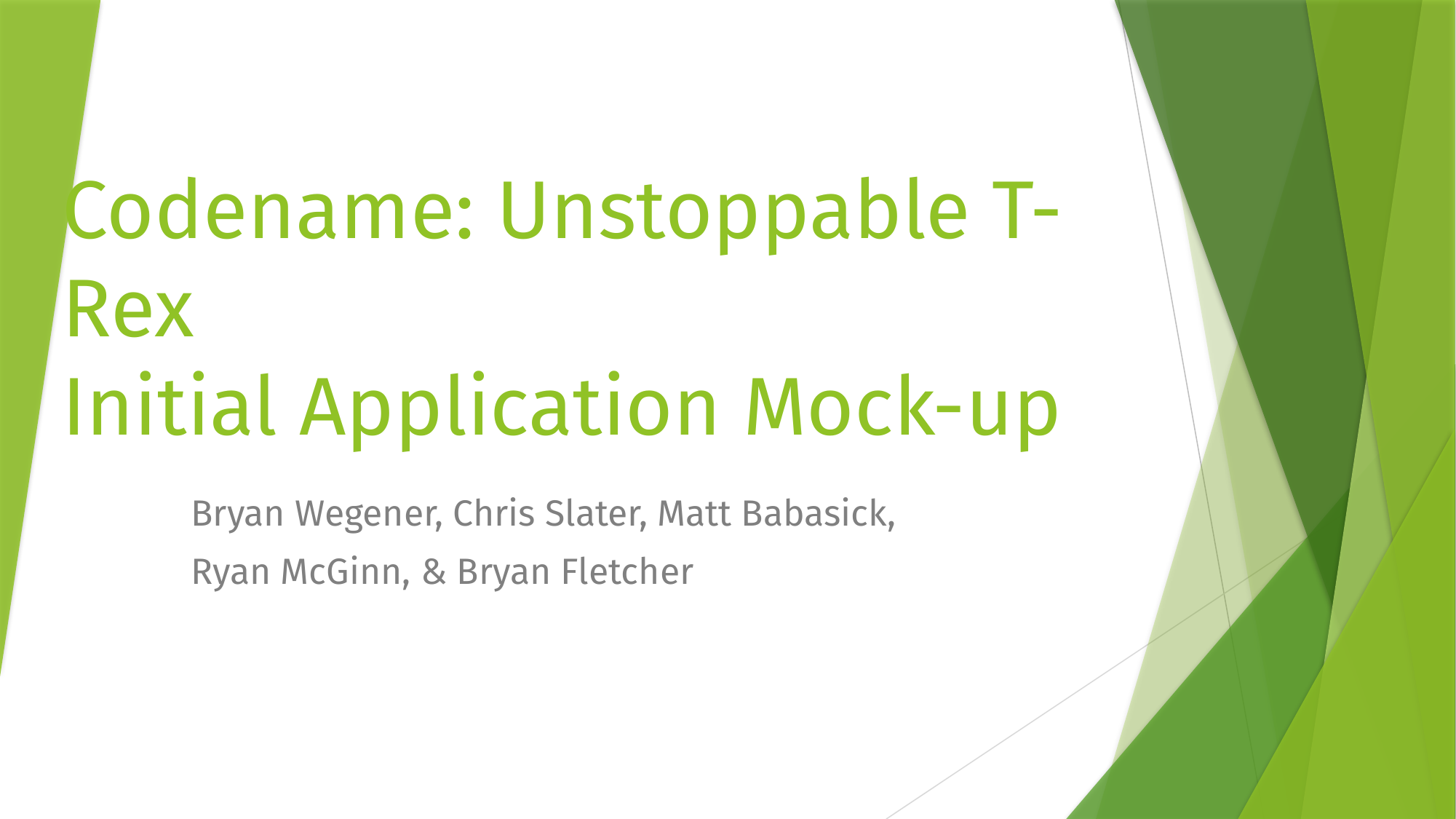

# Codename: Unstoppable T-Rex Initial Application Mock-up
Bryan Wegener, Chris Slater, Matt Babasick,
Ryan McGinn, & Bryan Fletcher